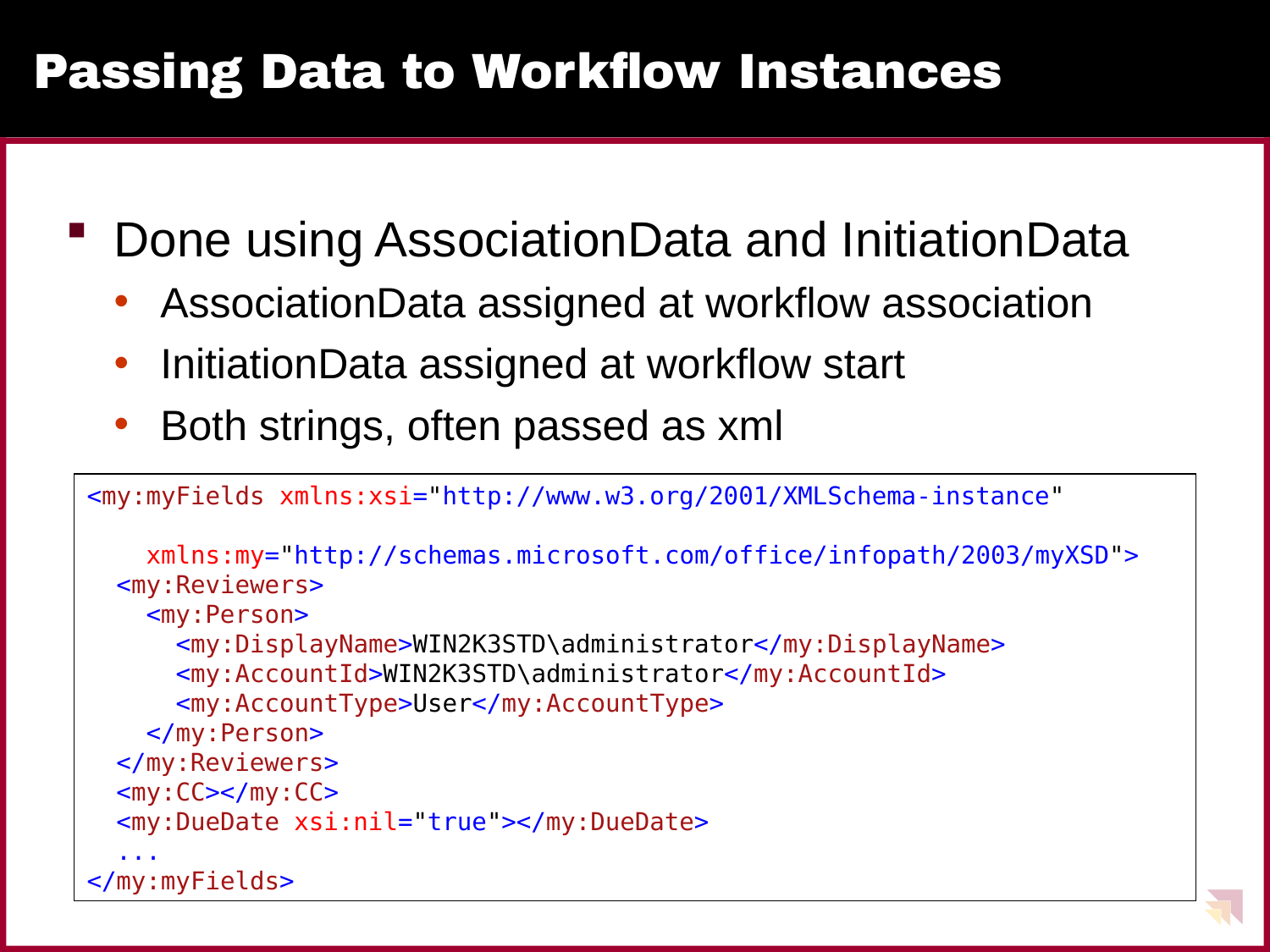

# Passing Data to Workflow Instances
Done using AssociationData and InitiationData
AssociationData assigned at workflow association
InitiationData assigned at workflow start
Both strings, often passed as xml
<my:myFields xmlns:xsi="http://www.w3.org/2001/XMLSchema-instance"
    xmlns:my="http://schemas.microsoft.com/office/infopath/2003/myXSD">
  <my:Reviewers>
    <my:Person>
      <my:DisplayName>WIN2K3STD\administrator</my:DisplayName>
      <my:AccountId>WIN2K3STD\administrator</my:AccountId>
      <my:AccountType>User</my:AccountType>
    </my:Person>
  </my:Reviewers>
  <my:CC></my:CC>
  <my:DueDate xsi:nil="true"></my:DueDate>
  ...
</my:myFields>